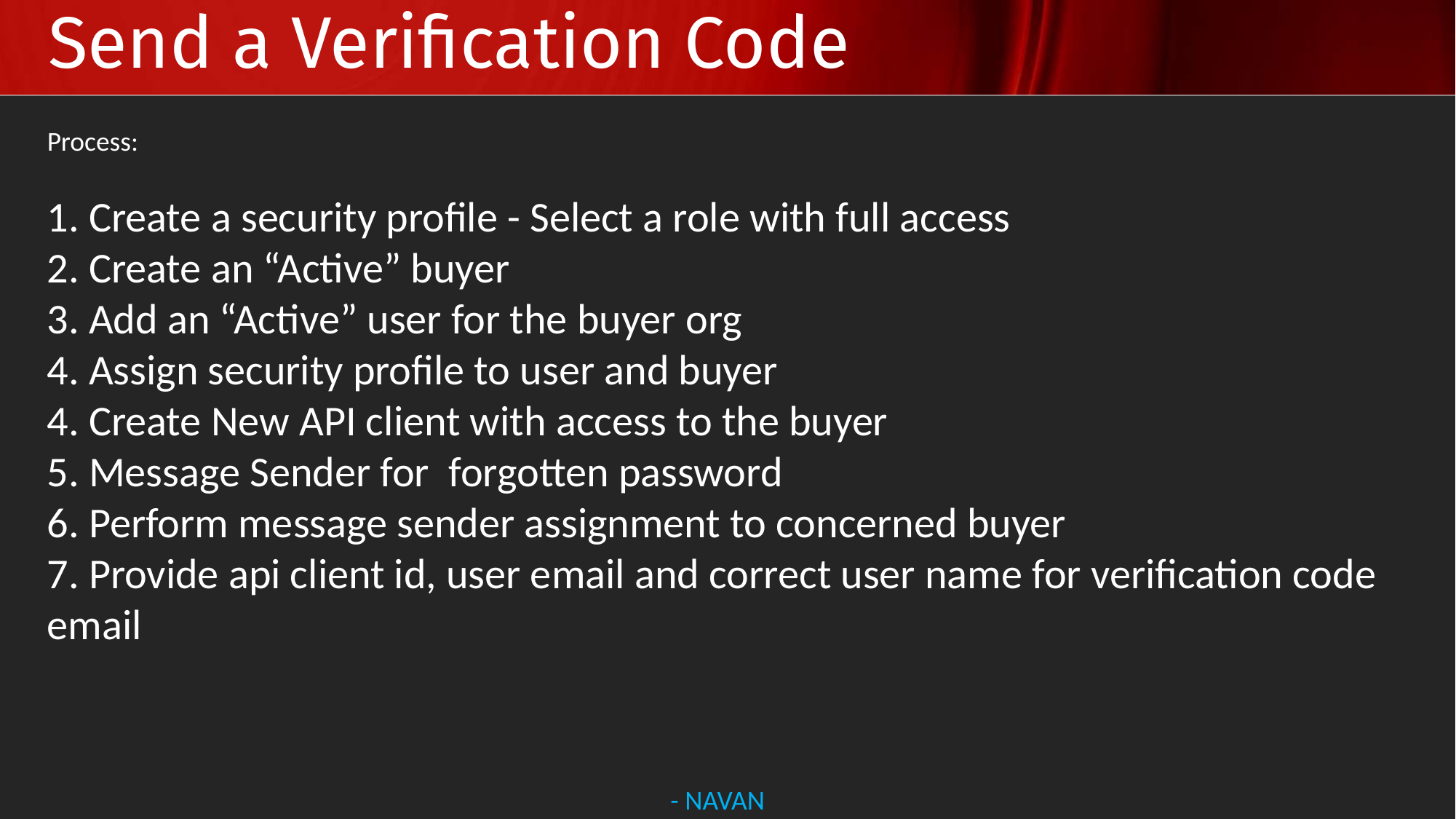

# Send a Verification Code
Process:

1. Create a security profile - Select a role with full access
2. Create an “Active” buyer
3. Add an “Active” user for the buyer org
4. Assign security profile to user and buyer
4. Create New API client with access to the buyer
5. Message Sender for  forgotten password
6. Perform message sender assignment to concerned buyer
7. Provide api client id, user email and correct user name for verification code email
- NAVAN